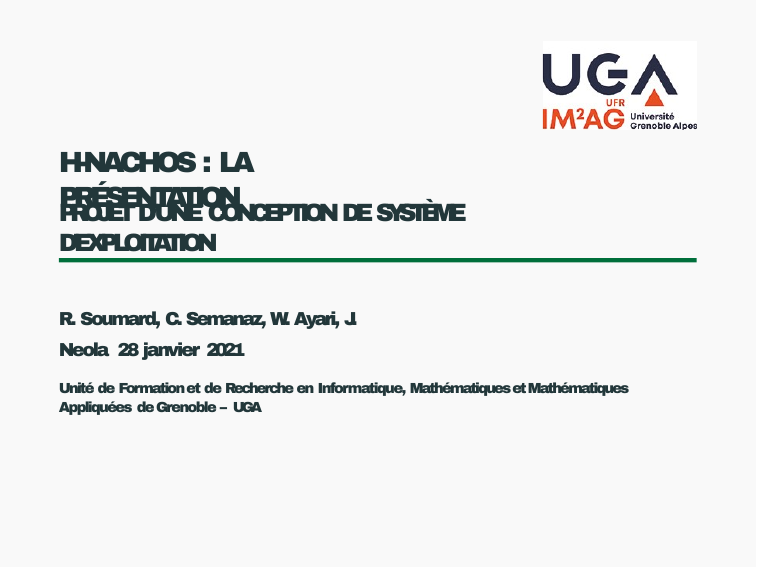

# H-NACHOS : LA PRÉSENTATION
PROJET D’UNE CONCEPTION DE SYSTÈME D’EXPLOITATION

R. Soumard, C. Semanaz, W. Ayari, J. Neola  28 janvier 2021
Unité de Formation et de Recherche en Informatique, Mathématiques et Mathématiques Appliquées  de Grenoble – UGA